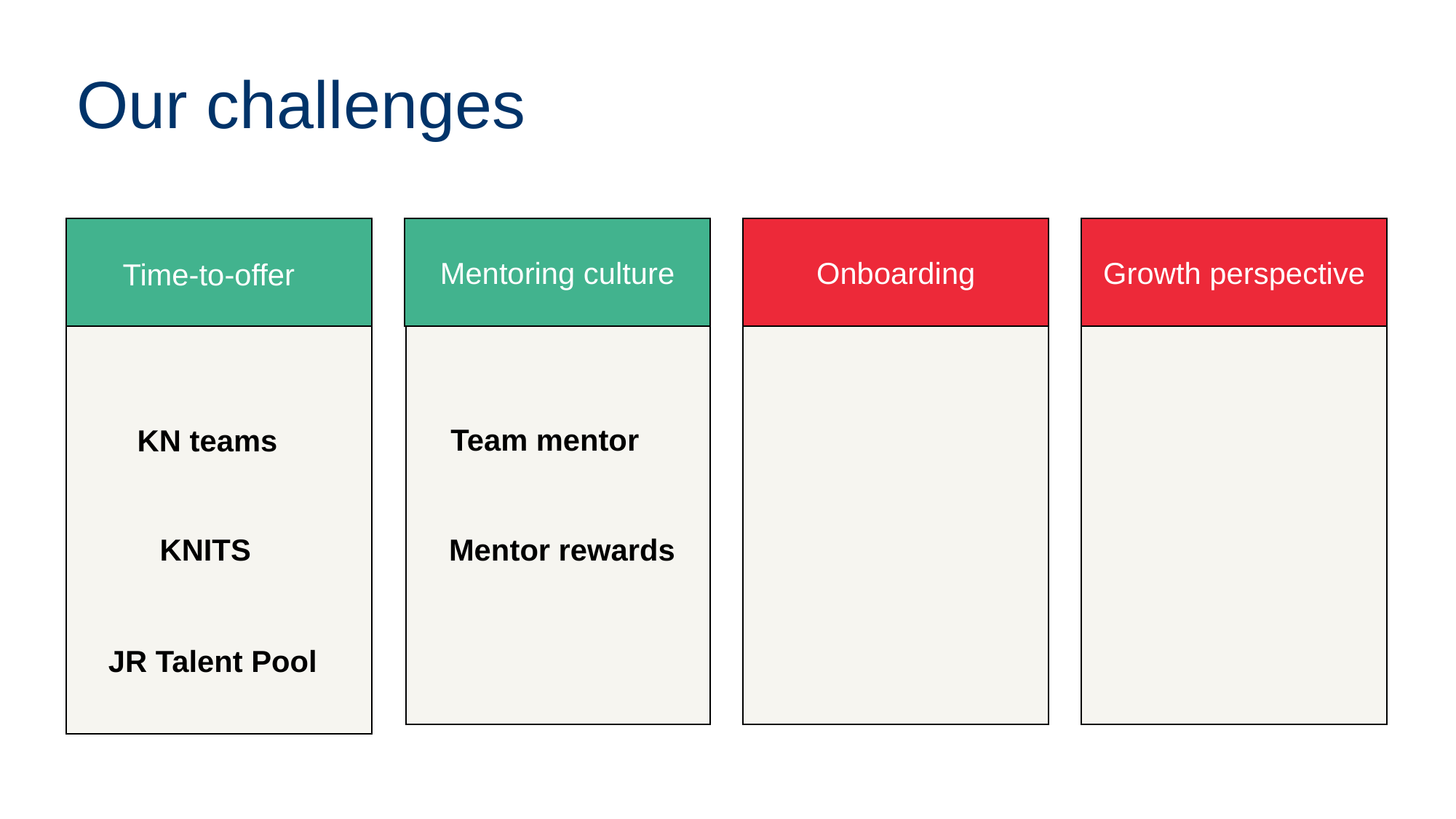

# Our challenges

Mentoring culture
Onboarding
Growth perspective
Time-to-offer

Team mentor
KN teams
KNITS
Mentor rewards

JR Talent Pool